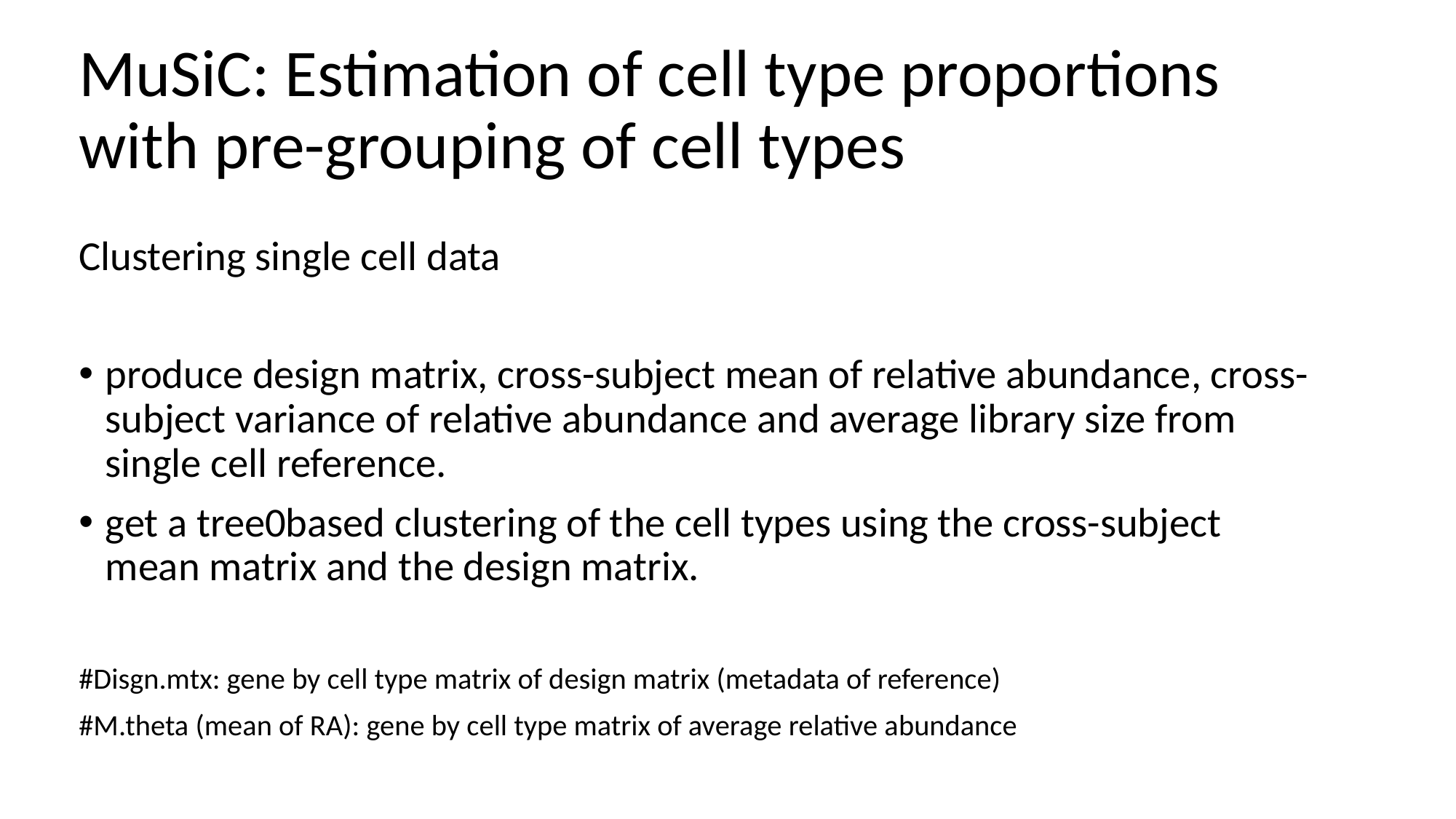

# MuSiC: Estimation of cell type proportions with pre-grouping of cell types
Clustering single cell data

produce design matrix, cross-subject mean of relative abundance, cross-subject variance of relative abundance and average library size from single cell reference.
get a tree0based clustering of the cell types using the cross-subject mean matrix and the design matrix.

#Disgn.mtx: gene by cell type matrix of design matrix (metadata of reference)
#M.theta (mean of RA): gene by cell type matrix of average relative abundance